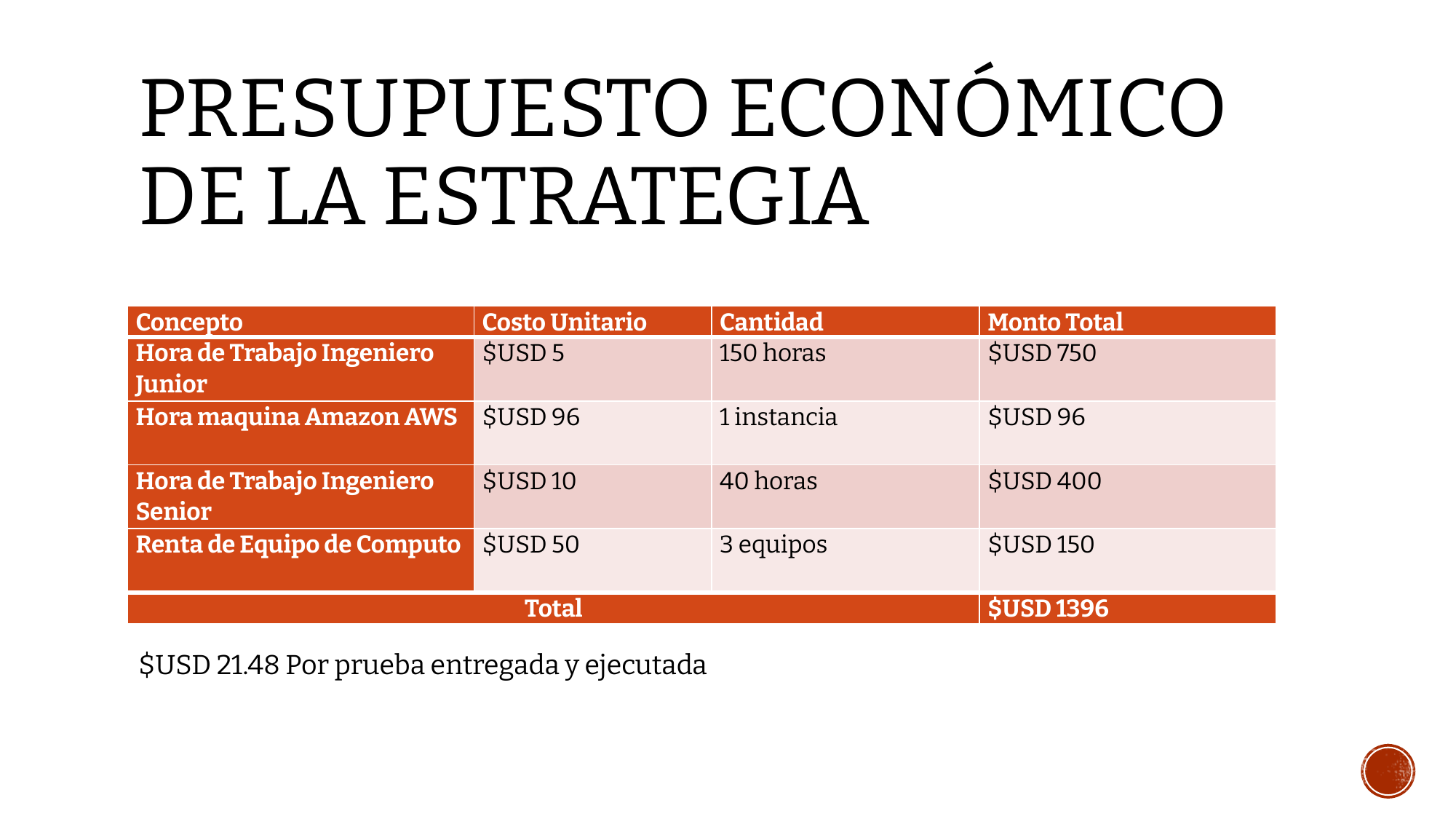

# Presupuesto Económico de la Estrategia
| Concepto | Costo Unitario | Cantidad | Monto Total |
| --- | --- | --- | --- |
| Hora de Trabajo Ingeniero Junior | $USD 5 | 150 horas | $USD 750 |
| Hora maquina Amazon AWS | $USD 96 | 1 instancia | $USD 96 |
| Hora de Trabajo Ingeniero Senior | $USD 10 | 40 horas | $USD 400 |
| Renta de Equipo de Computo | $USD 50 | 3 equipos | $USD 150 |
| Total |  |  | $USD 1396 |
$USD 21.48 Por prueba entregada y ejecutada